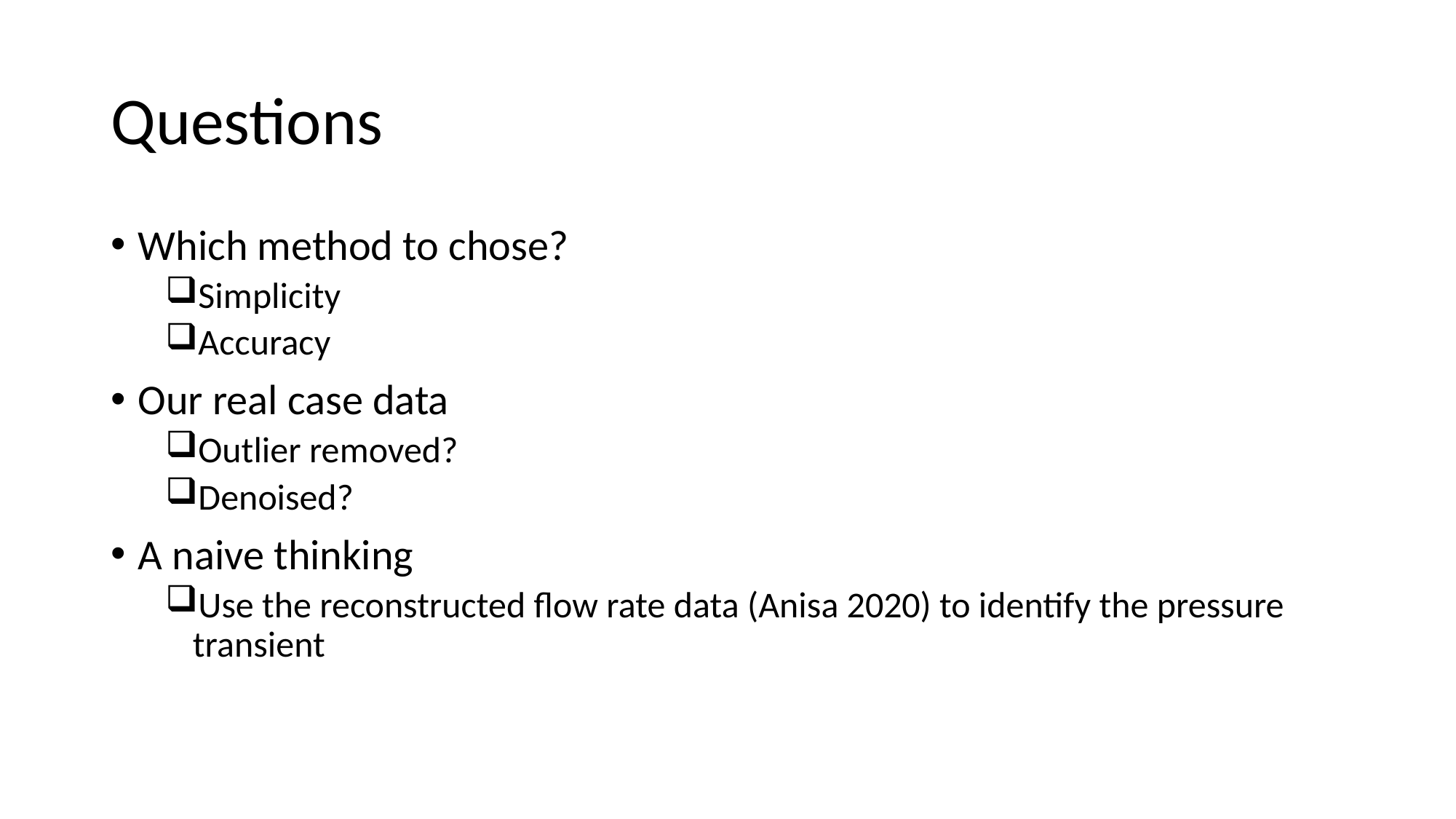

# Questions
Which method to chose?
Simplicity
Accuracy
Our real case data
Outlier removed?
Denoised?
A naive thinking
Use the reconstructed flow rate data (Anisa 2020) to identify the pressure transient